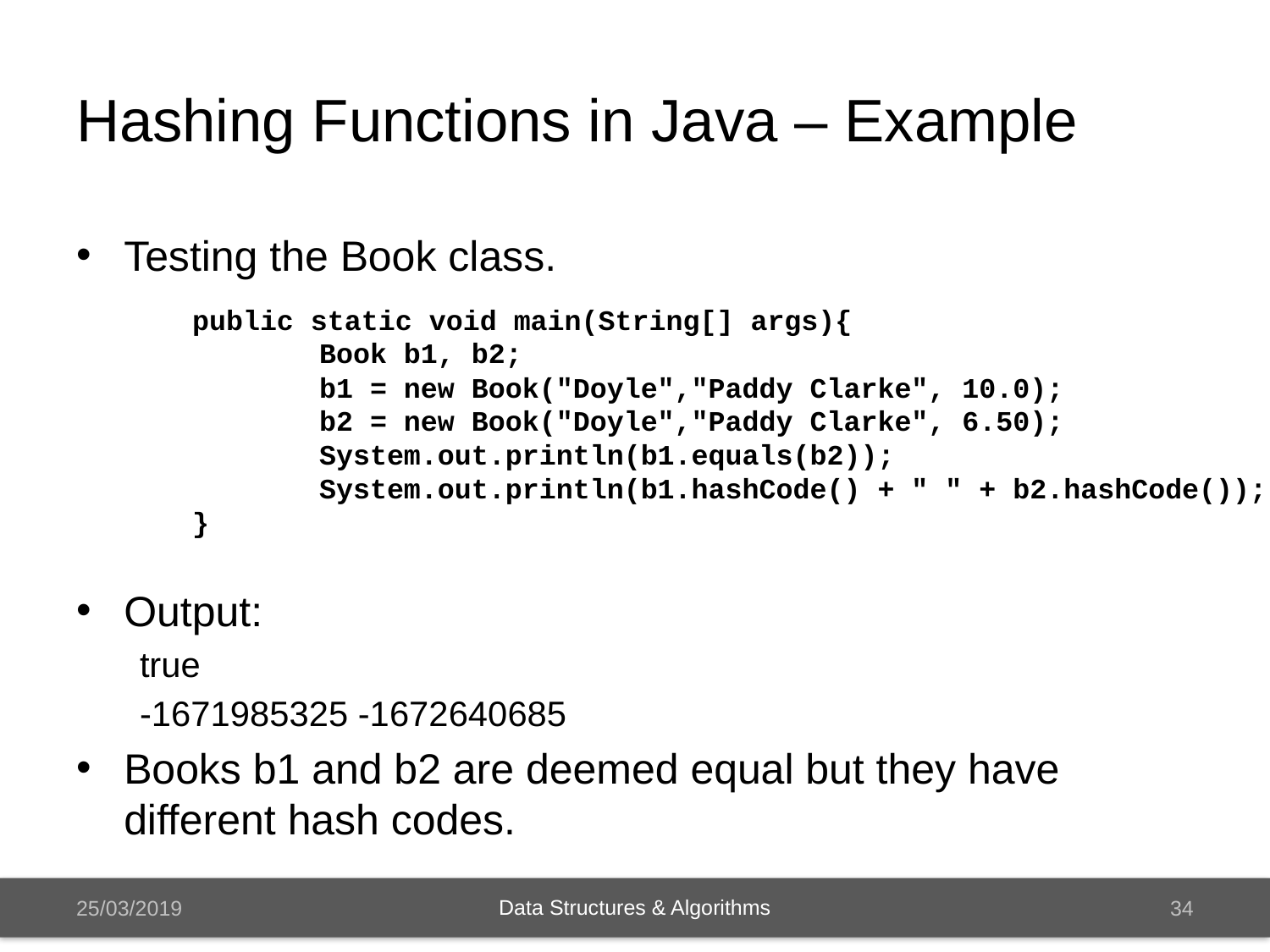

# Hashing Functions in Java – Example
Testing the Book class.

Output:
true
-1671985325 -1672640685
Books b1 and b2 are deemed equal but they have different hash codes.
	public static void main(String[] args){
		Book b1, b2;
		b1 = new Book("Doyle","Paddy Clarke", 10.0);
		b2 = new Book("Doyle","Paddy Clarke", 6.50);
		System.out.println(b1.equals(b2));
		System.out.println(b1.hashCode() + " " + b2.hashCode());
	}
25/03/2019
34